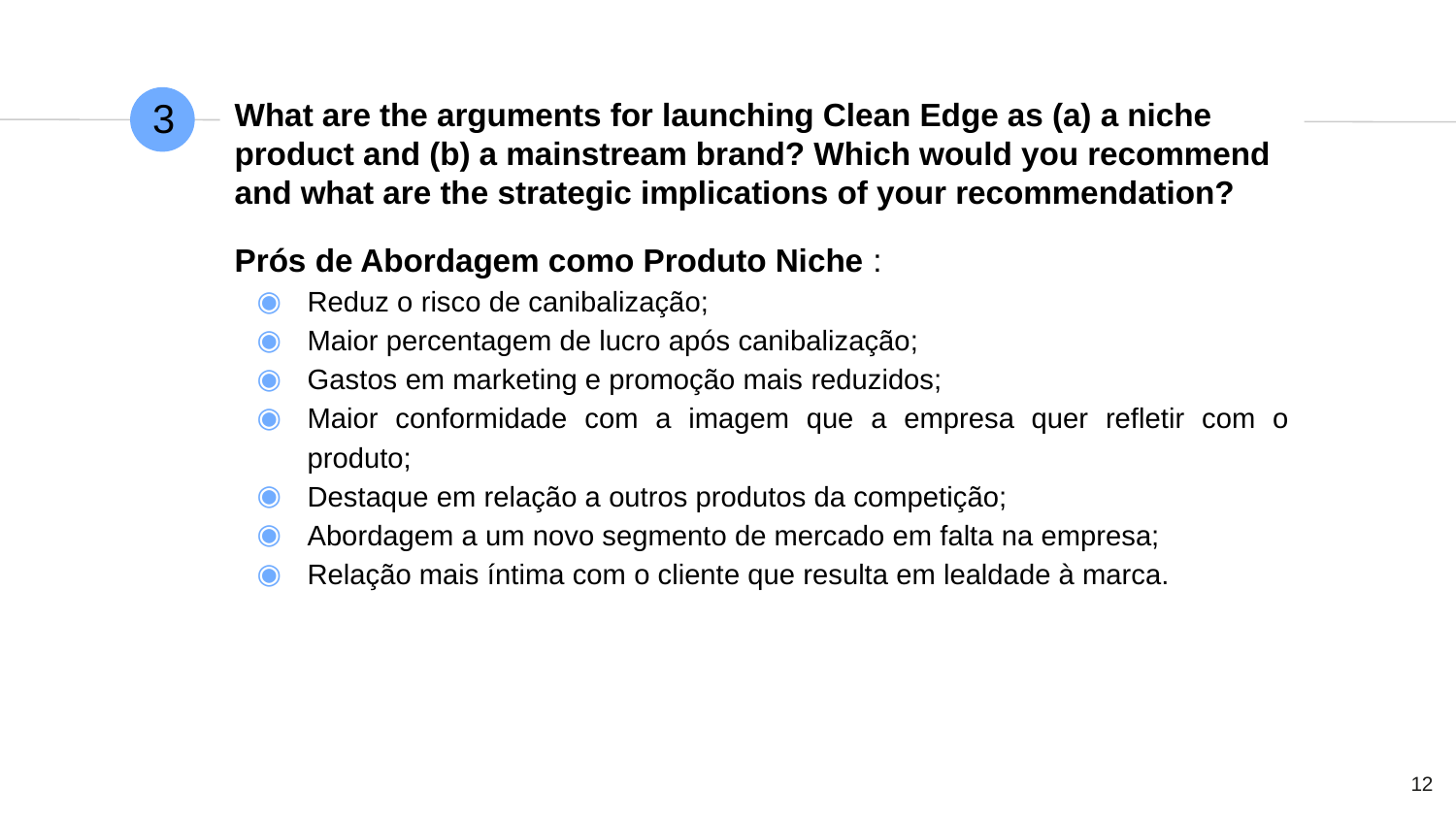

3
# What are the arguments for launching Clean Edge as (a) a niche product and (b) a mainstream brand? Which would you recommend and what are the strategic implications of your recommendation?
Prós de Abordagem como Produto Niche :
Reduz o risco de canibalização;
Maior percentagem de lucro após canibalização;
Gastos em marketing e promoção mais reduzidos;
Maior conformidade com a imagem que a empresa quer refletir com o produto;
Destaque em relação a outros produtos da competição;
Abordagem a um novo segmento de mercado em falta na empresa;
Relação mais íntima com o cliente que resulta em lealdade à marca.

12